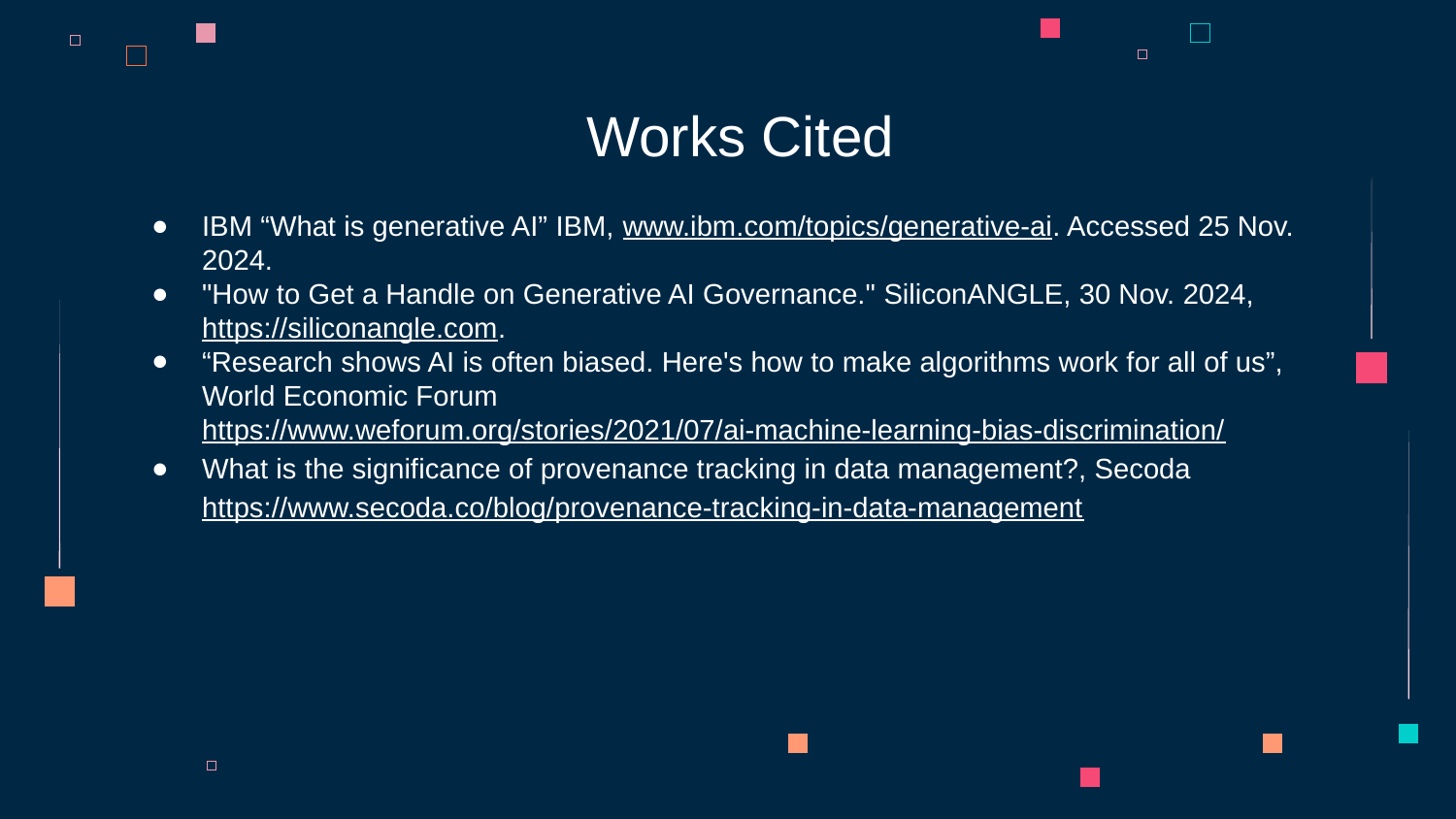

# Works Cited
IBM “What is generative AI” IBM, www.ibm.com/topics/generative-ai. Accessed 25 Nov. 2024.
"How to Get a Handle on Generative AI Governance." SiliconANGLE, 30 Nov. 2024, https://siliconangle.com.
“Research shows AI is often biased. Here's how to make algorithms work for all of us”, World Economic Forum https://www.weforum.org/stories/2021/07/ai-machine-learning-bias-discrimination/
What is the significance of provenance tracking in data management?, Secoda https://www.secoda.co/blog/provenance-tracking-in-data-management